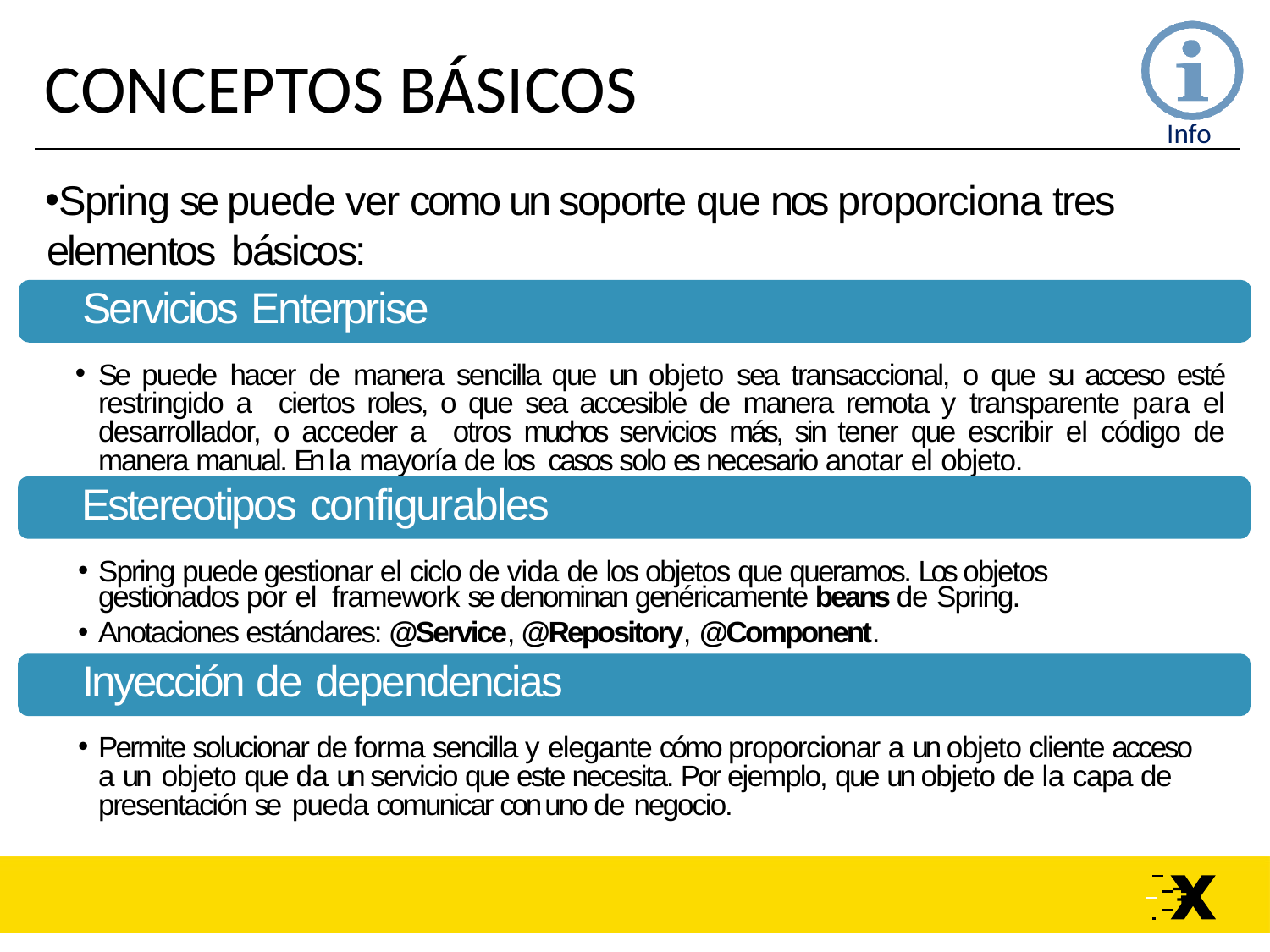

# CONCEPTOS BÁSICOS
Spring se puede ver como un soporte que nos proporciona tres elementos básicos:
Servicios Enterprise
Se puede hacer de manera sencilla que un objeto sea transaccional, o que su acceso esté restringido a  ciertos roles, o que sea accesible de manera remota y transparente para el desarrollador, o acceder a  otros muchos servicios más, sin tener que escribir el código de manera manual. En la mayoría de los  casos solo es necesario anotar el objeto.
Estereotipos configurables
Spring puede gestionar el ciclo de vida de los objetos que queramos. Los objetos gestionados por el  framework se denominan genéricamente beans de Spring.
Anotaciones estándares: @Service, @Repository, @Component.
Inyección de dependencias
Permite solucionar de forma sencilla y elegante cómo proporcionar a un objeto cliente acceso a un  objeto que da un servicio que este necesita. Por ejemplo, que un objeto de la capa de presentación se  pueda comunicar con uno de negocio.

Servicios Enterprise

Estereotipos configurables

Inyección de dependencias